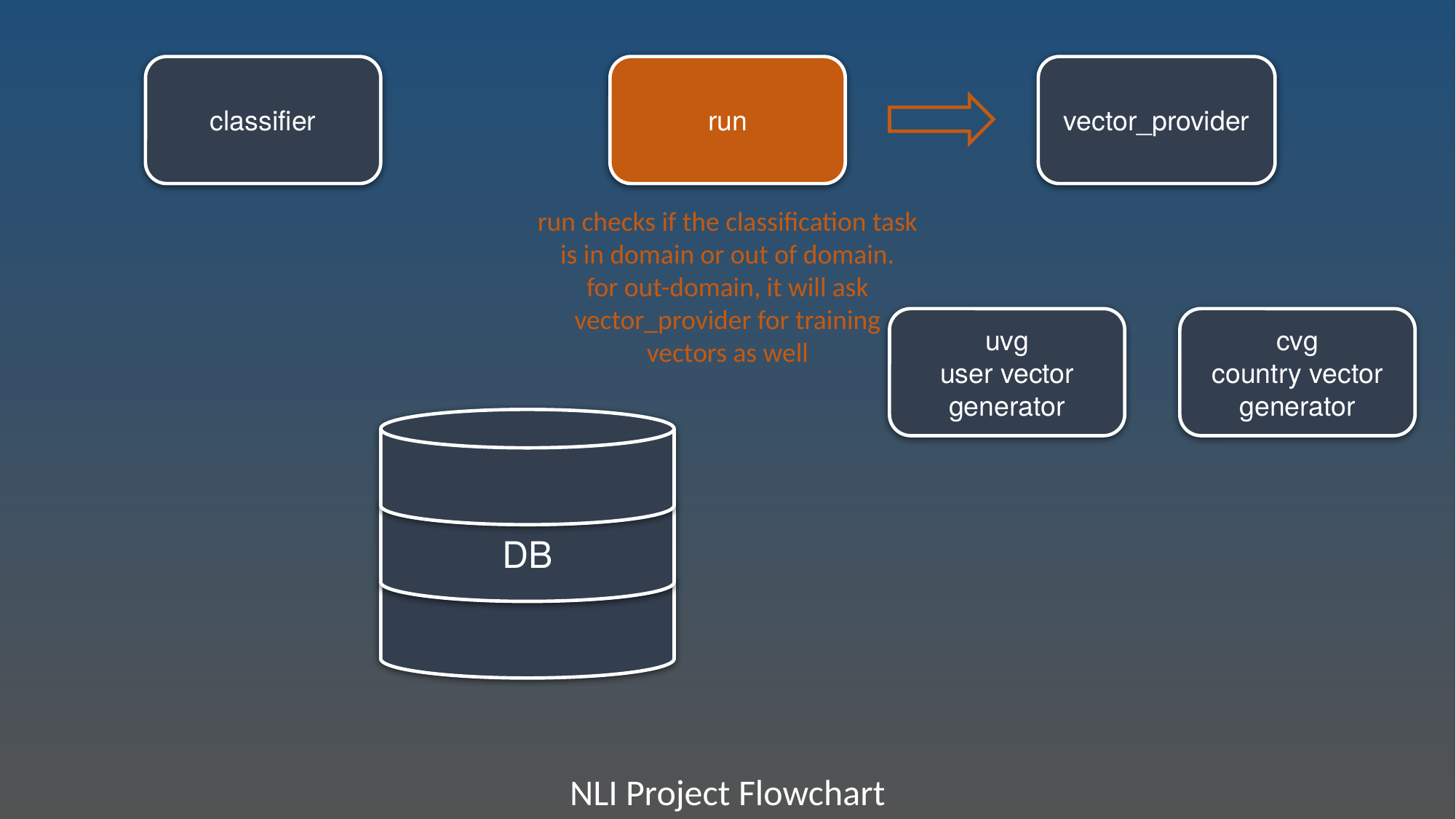

classifier
run
vector_provider

run checks if the classification task is in domain or out of domain.
for out-domain, it will ask vector_provider for training vectors as well
uvg
user vector generator
cvg
country vector generator

DB

NLI Project Flowchart